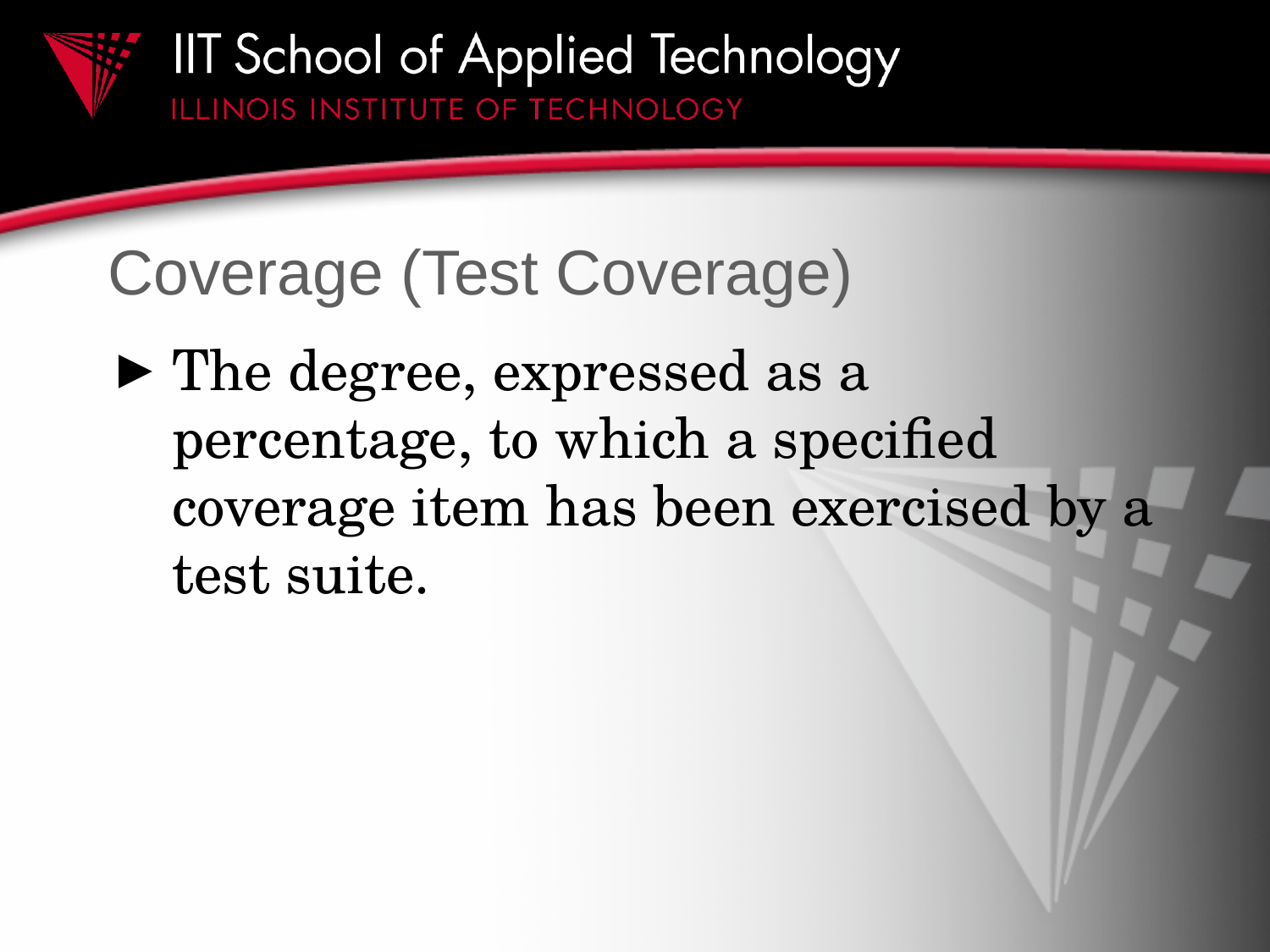

# Coverage (Test Coverage)
The degree, expressed as a percentage, to which a specified coverage item has been exercised by a test suite.